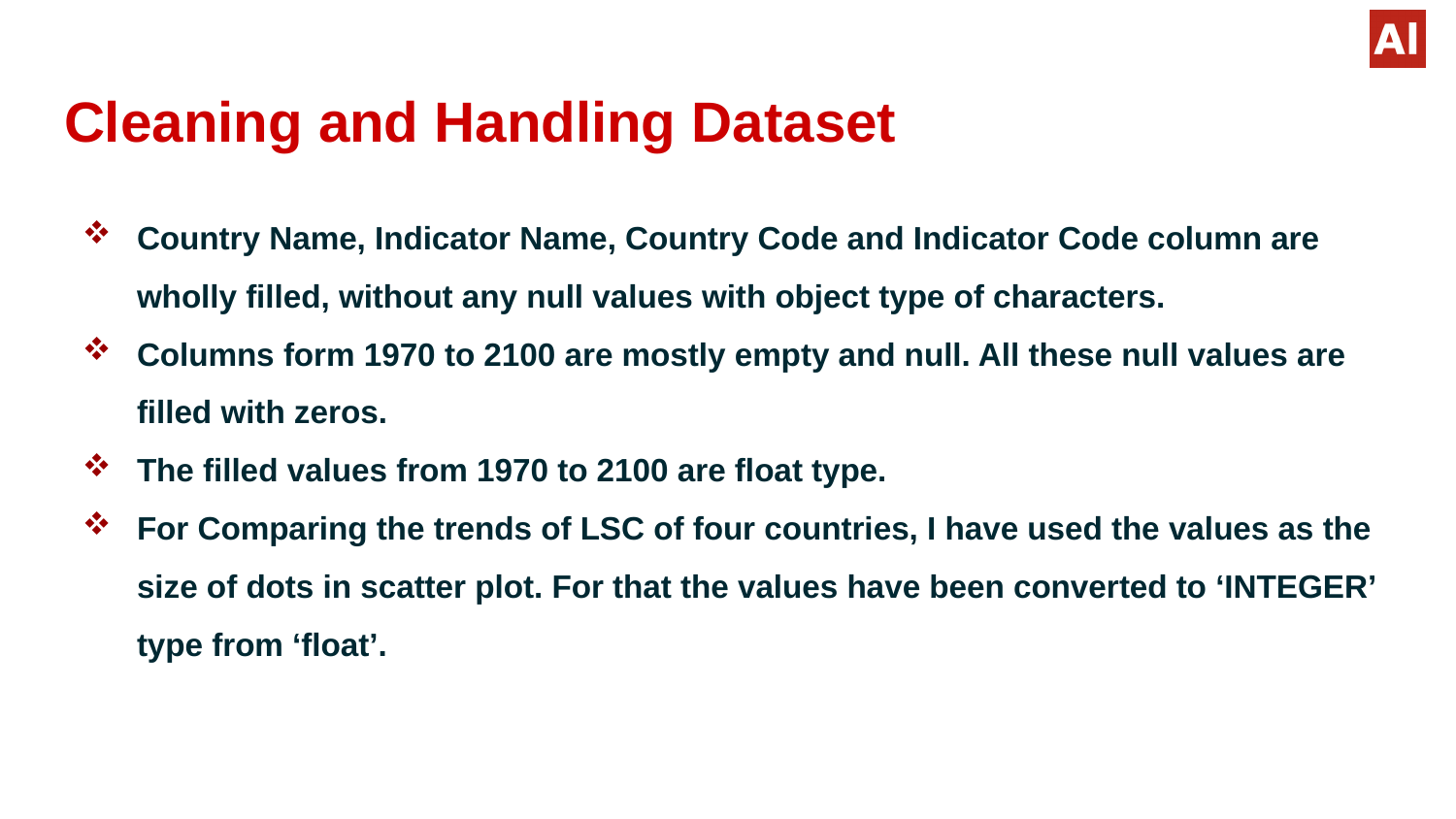

# Cleaning and Handling Dataset
Country Name, Indicator Name, Country Code and Indicator Code column are wholly filled, without any null values with object type of characters.
Columns form 1970 to 2100 are mostly empty and null. All these null values are filled with zeros.
The filled values from 1970 to 2100 are float type.
For Comparing the trends of LSC of four countries, I have used the values as the size of dots in scatter plot. For that the values have been converted to ‘INTEGER’ type from ‘float’.